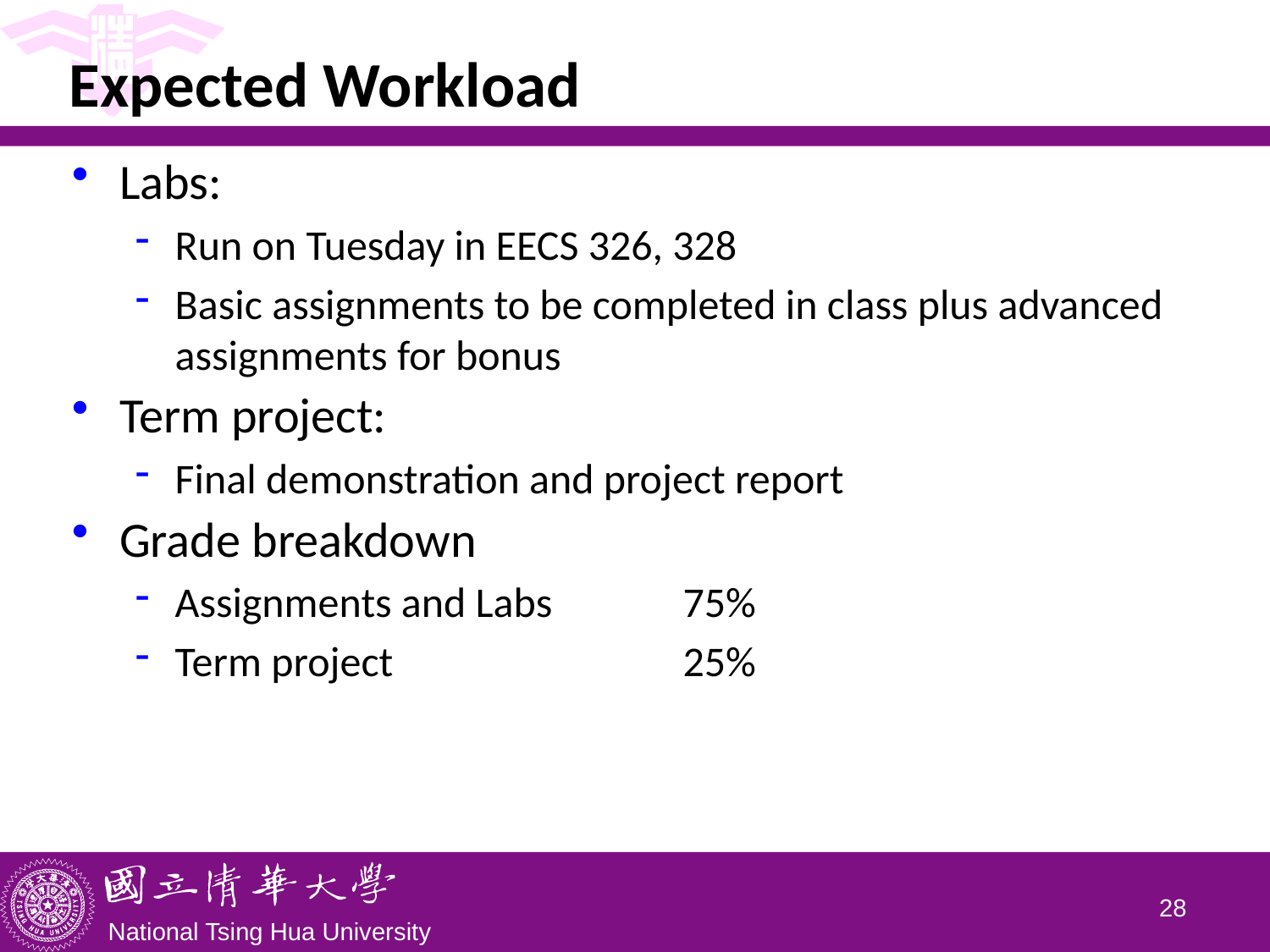

# Expected Workload
Labs:
Run on Tuesday in EECS 326, 328
Basic assignments to be completed in class plus advanced assignments for bonus
Term project:
Final demonstration and project report
Grade breakdown
Assignments and Labs		75%
Term project			25%
28